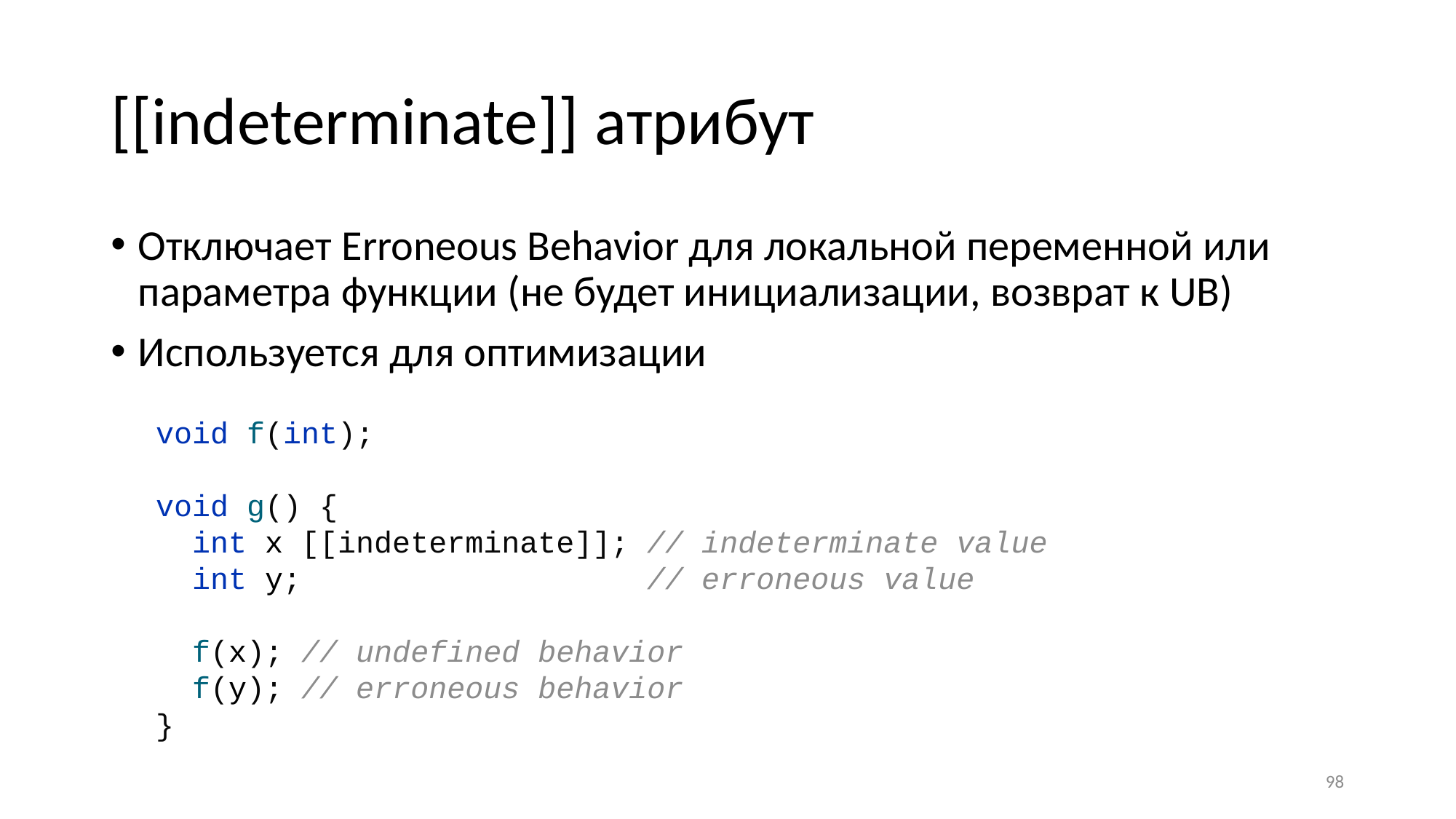

# [[indeterminate]] атрибут
Отключает Erroneous Behavior для локальной переменной или параметра функции (не будет инициализации, возврат к UB)
Используется для оптимизации

void f(int);
void g() {
  int x [[indeterminate]]; // indeterminate value
  int y;                   // erroneous value
  f(x); // undefined behavior
  f(y); // erroneous behavior
}
98